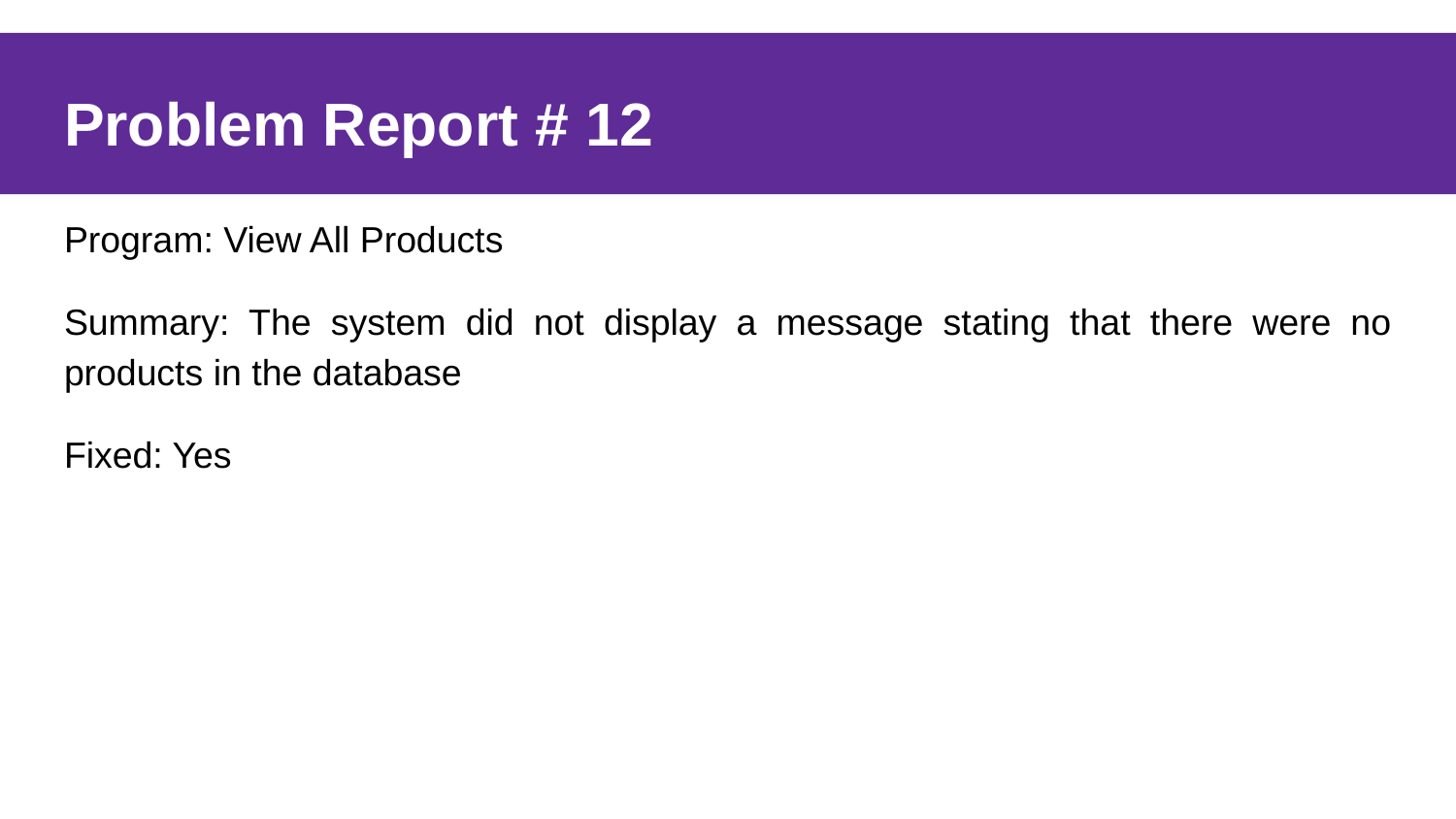

# Problem Report # 12
Problem Report # 12
Program: View All Products
Summary: The system did not display a message stating that there were no products in the database
Fixed: Yes